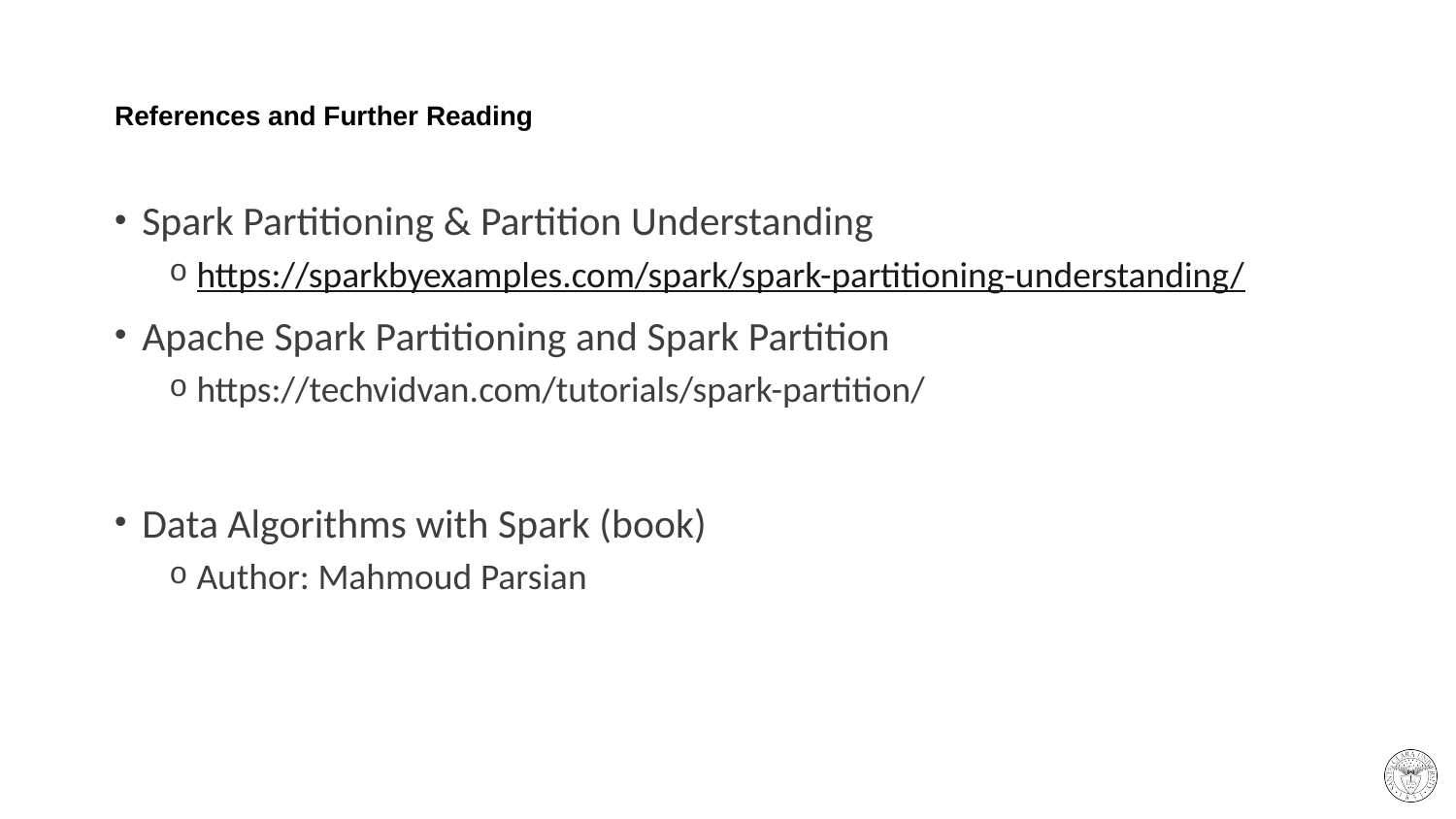

# References and Further Reading
Spark Partitioning & Partition Understanding
https://sparkbyexamples.com/spark/spark-partitioning-understanding/
Apache Spark Partitioning and Spark Partition
https://techvidvan.com/tutorials/spark-partition/

Data Algorithms with Spark (book)
Author: Mahmoud Parsian